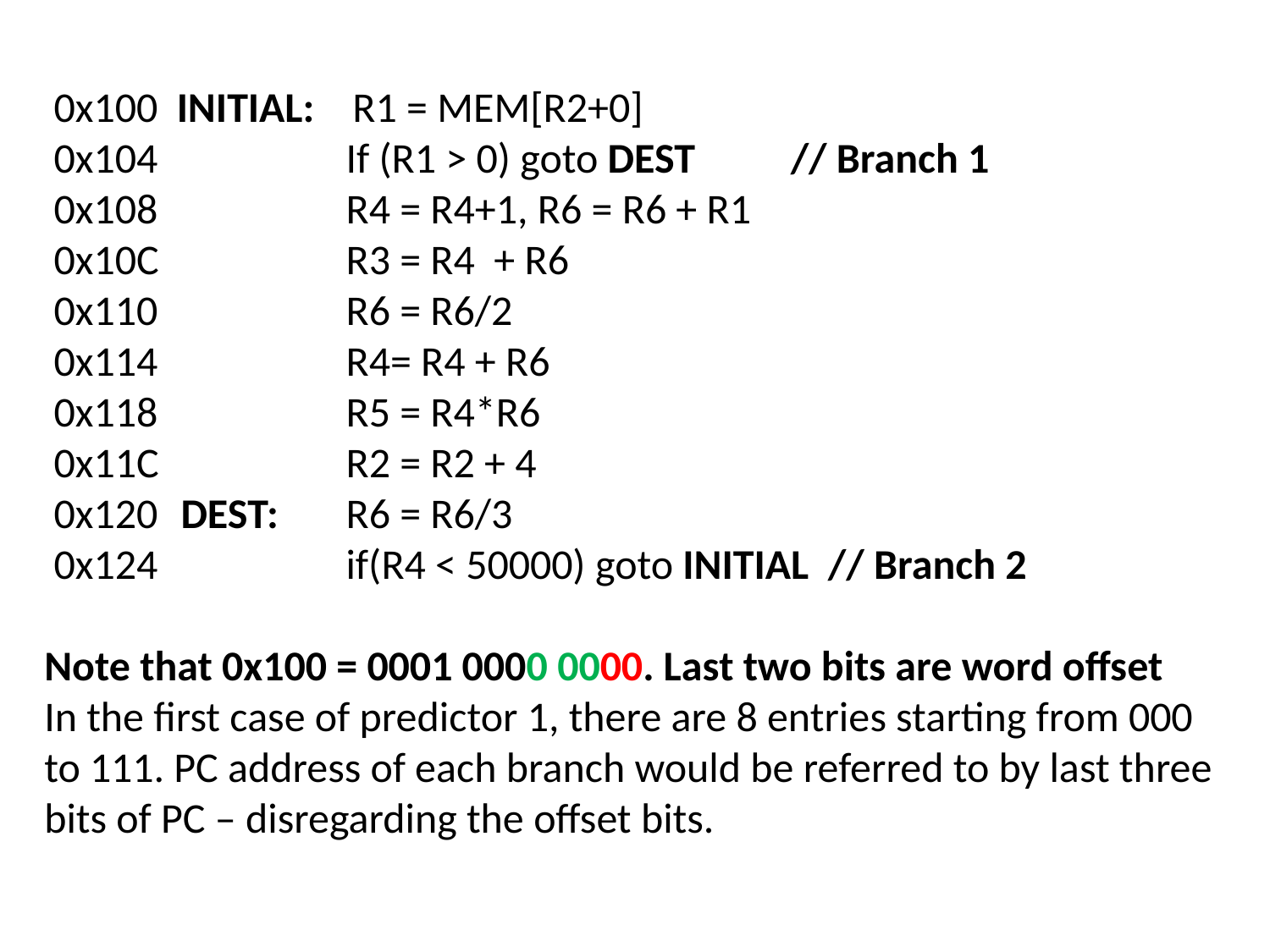

0x100  INITIAL:    R1 = MEM[R2+0]
 0x104  	     If (R1 > 0) goto DEST          // Branch 1
 0x108		     R4 = R4+1, R6 = R6 + R1
 0x10C		     R3 = R4  + R6
 0x110		     R6 = R6/2
 0x114 		     R4= R4 + R6
 0x118  	     R5 = R4*R6
 0x11C	 	     R2 = R2 + 4
 0x120	 DEST: 	     R6 = R6/3
 0x124		     if(R4 < 50000) goto INITIAL  // Branch 2

Note that 0x100 = 0001 0000 0000. Last two bits are word offset
In the first case of predictor 1, there are 8 entries starting from 000 to 111. PC address of each branch would be referred to by last three bits of PC – disregarding the offset bits.